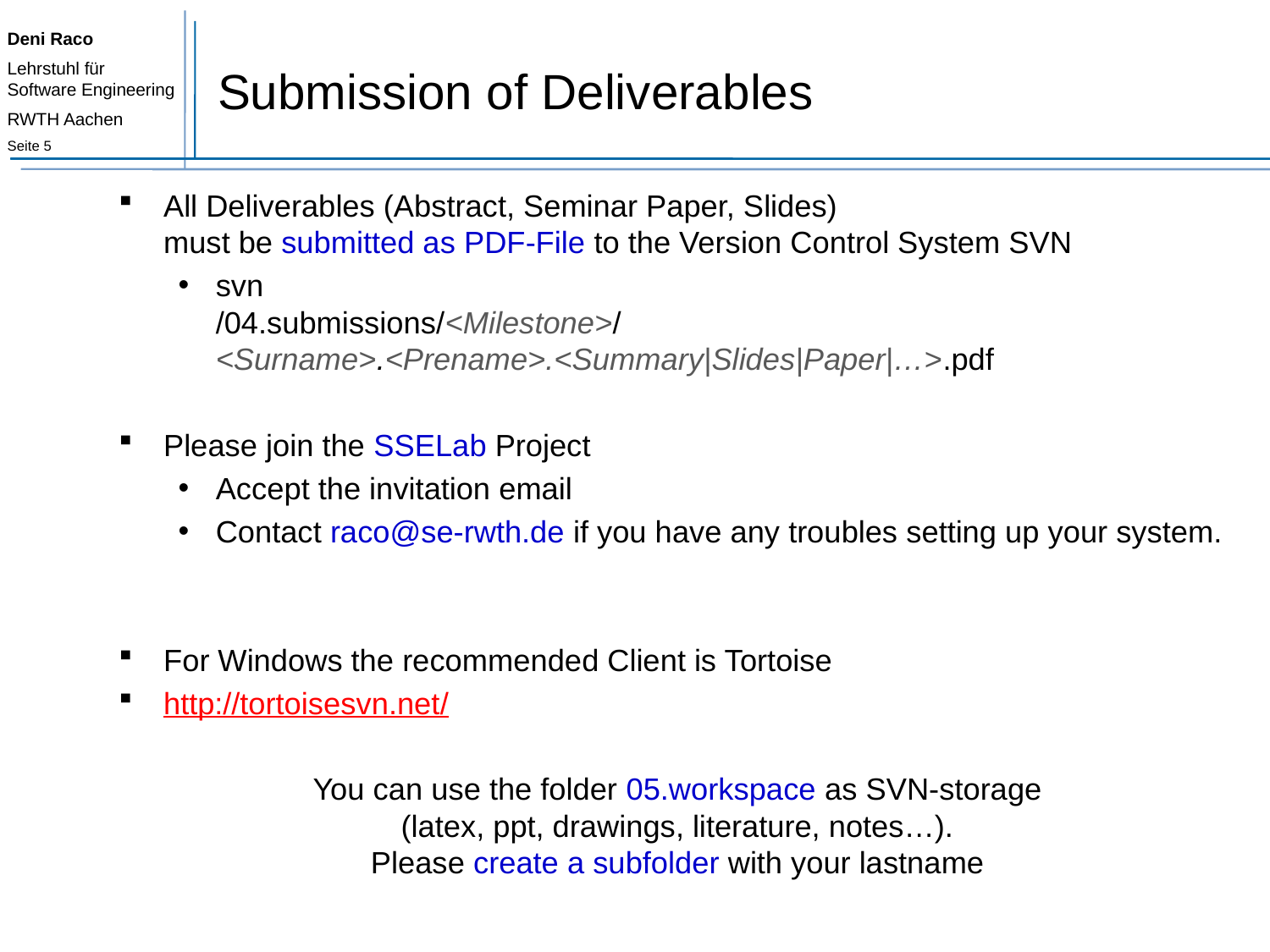

# Submission of Deliverables
All Deliverables (Abstract, Seminar Paper, Slides)
must be submitted as PDF-File to the Version Control System SVN
svn
/04.submissions/<Milestone>/
<Surname>.<Prename>.<Summary|Slides|Paper|…>.pdf

Please join the SSELab Project
Accept the invitation email
Contact raco@se-rwth.de if you have any troubles setting up your system.

For Windows the recommended Client is Tortoise
http://tortoisesvn.net/

You can use the folder 05.workspace as SVN-storage
(latex, ppt, drawings, literature, notes…).
Please create a subfolder with your lastname